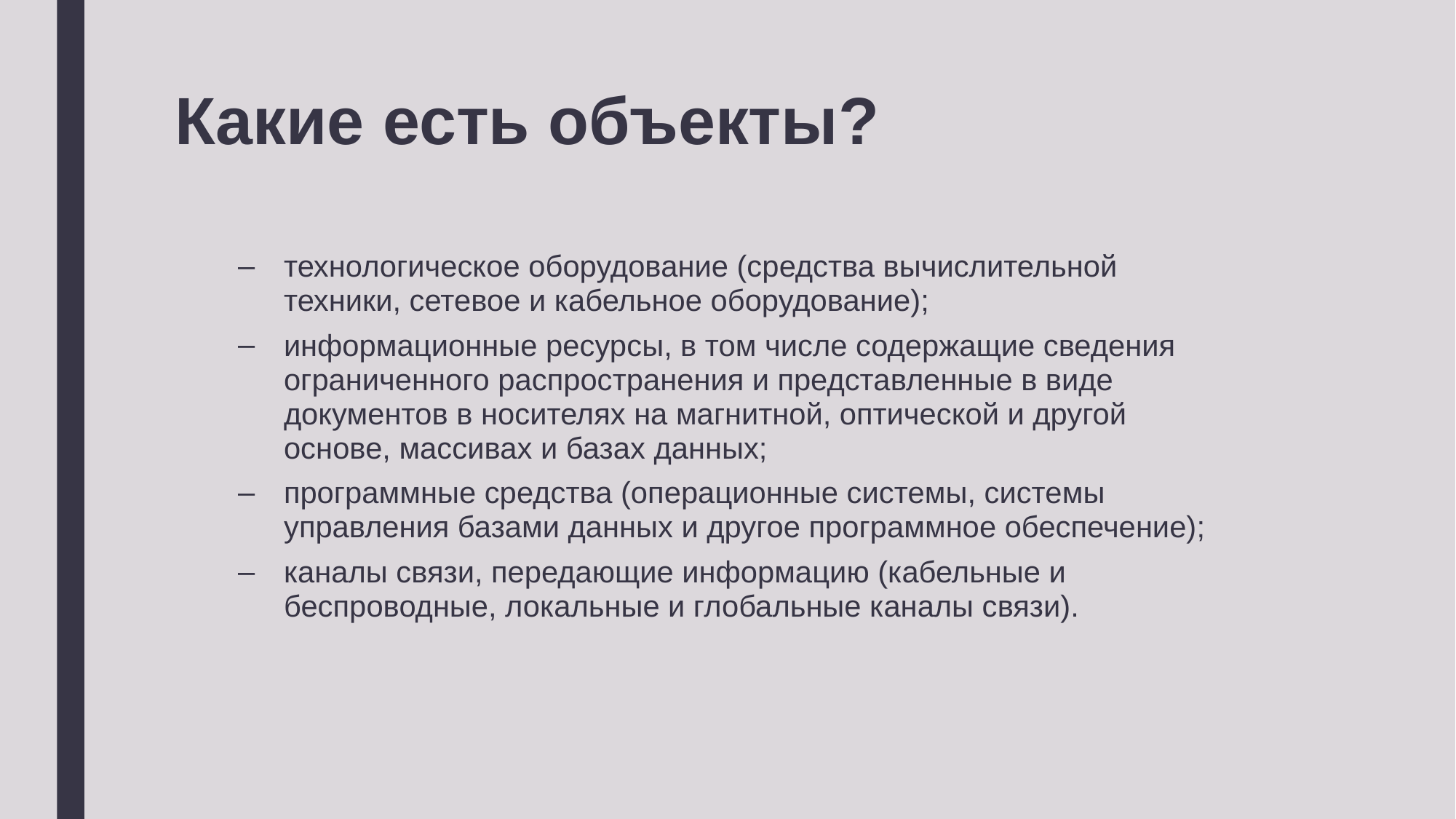

# Какие есть объекты?
технологическое оборудование (средства вычислительной техники, сетевое и кабельное оборудование);
информационные ресурсы, в том числе содержащие сведения ограниченного распространения и представленные в виде документов в носителях на магнитной, оптической и другой основе, массивах и базах данных;
программные средства (операционные системы, системы управления базами данных и другое программное обеспечение);
каналы связи, передающие информацию (кабельные и беспроводные, локальные и глобальные каналы связи).